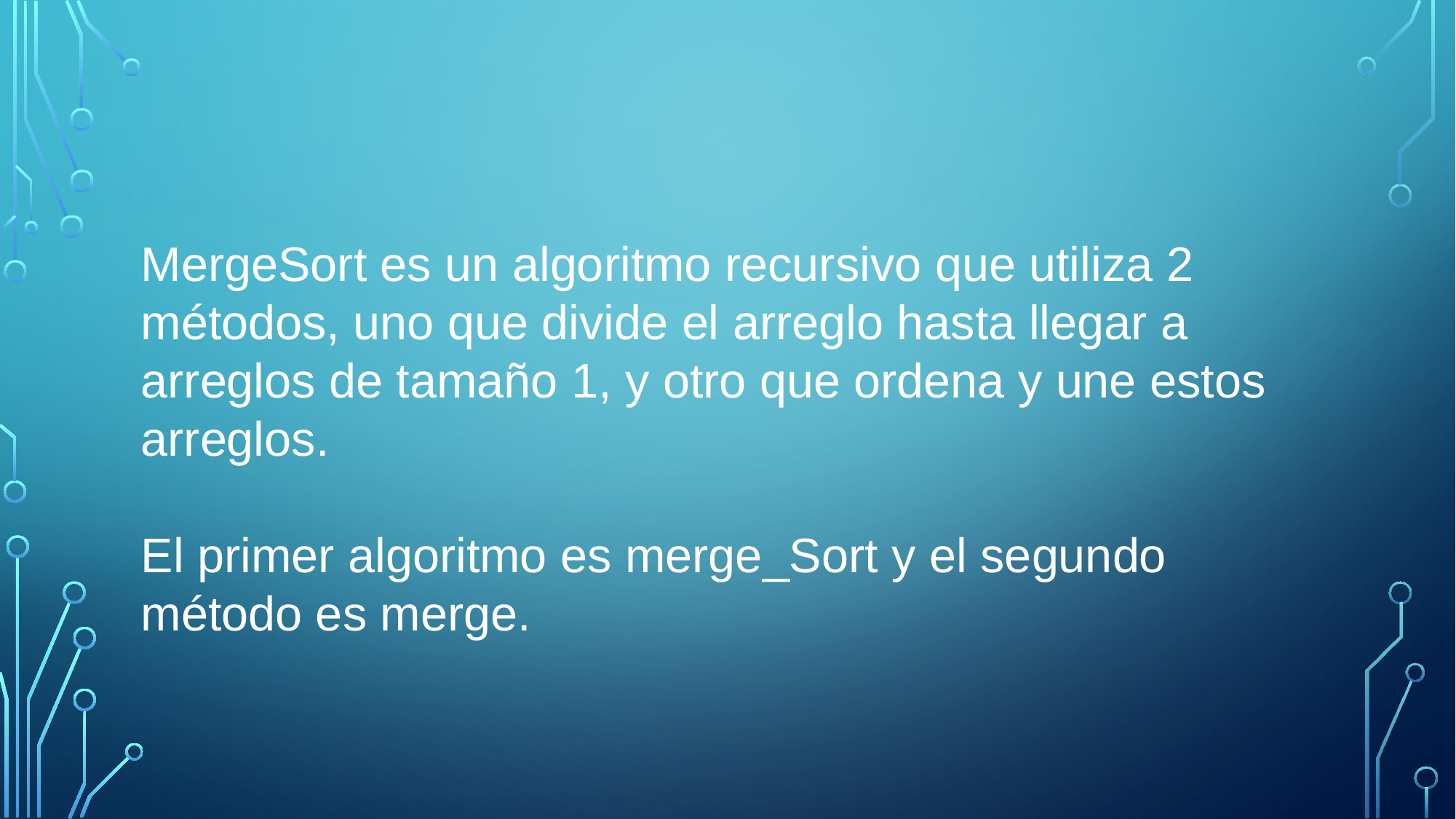

MergeSort es un algoritmo recursivo que utiliza 2 métodos, uno que divide el arreglo hasta llegar a arreglos de tamaño 1, y otro que ordena y une estos arreglos.

El primer algoritmo es merge_Sort y el segundo método es merge.